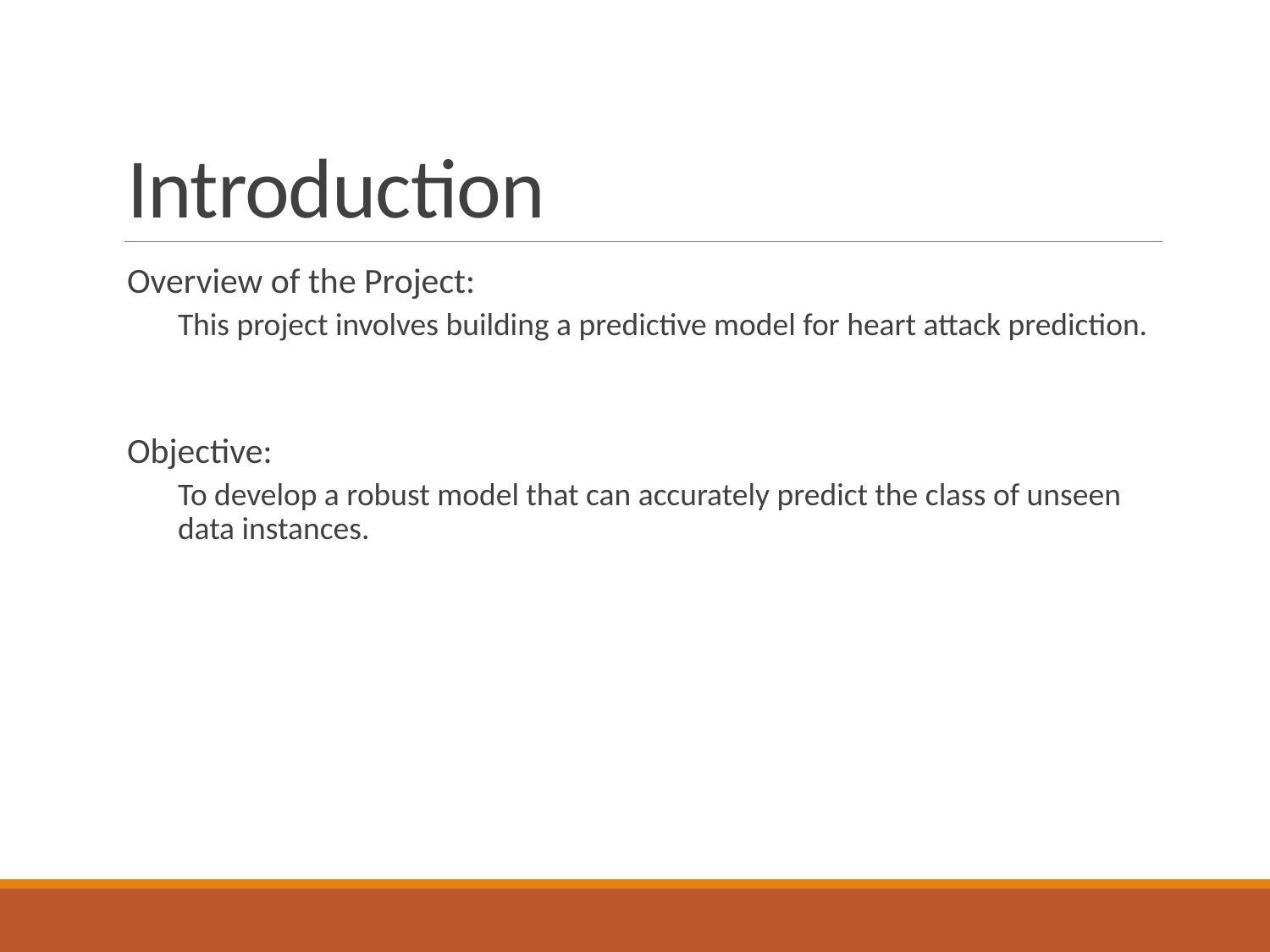

# Introduction
Overview of the Project:
This project involves building a predictive model for heart attack prediction.

Objective:
To develop a robust model that can accurately predict the class of unseen data instances.